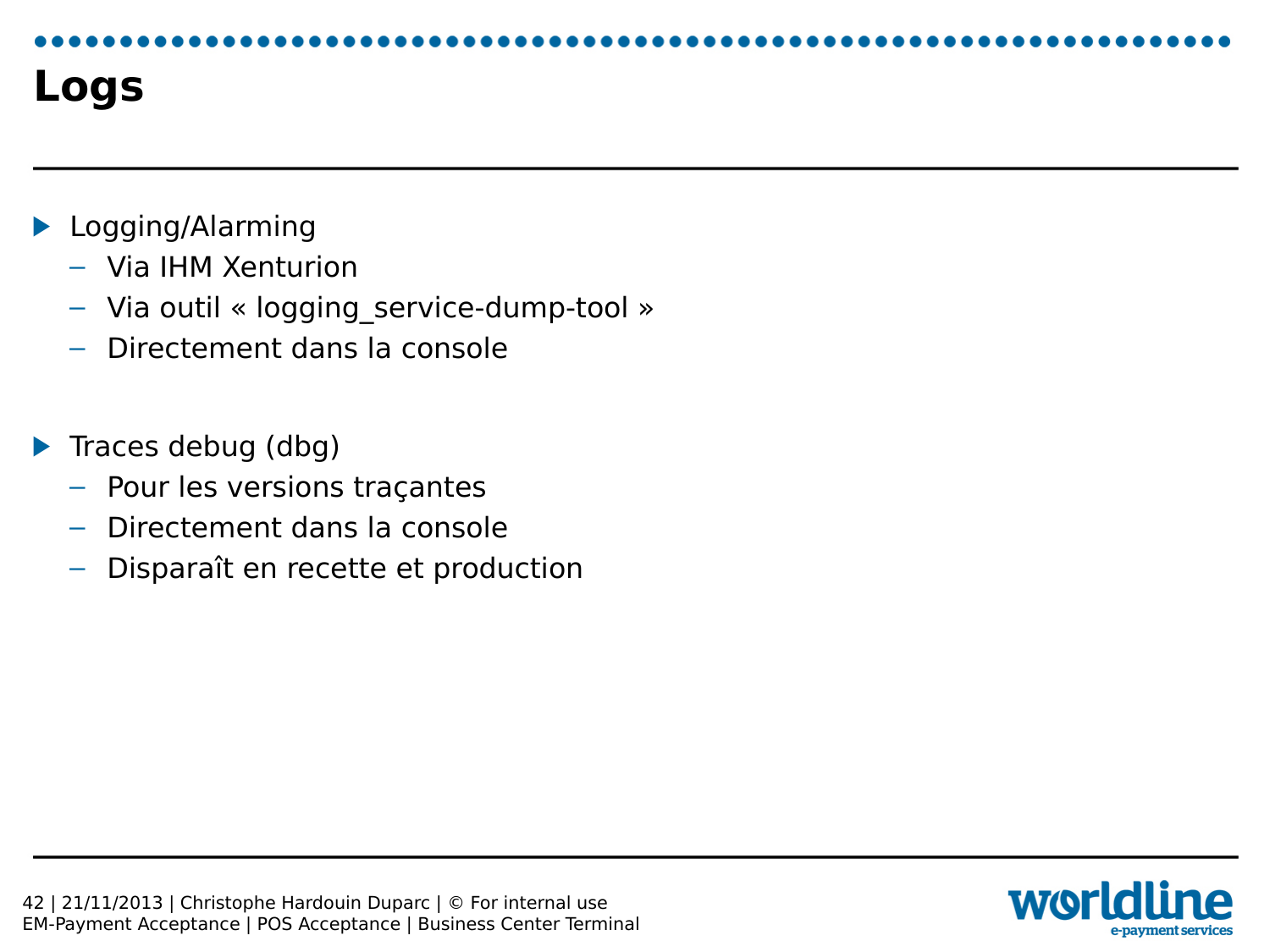

# Logs
Logging/Alarming
Via IHM Xenturion
Via outil « logging_service-dump-tool »
Directement dans la console

Traces debug (dbg)
Pour les versions traçantes
Directement dans la console
Disparaît en recette et production